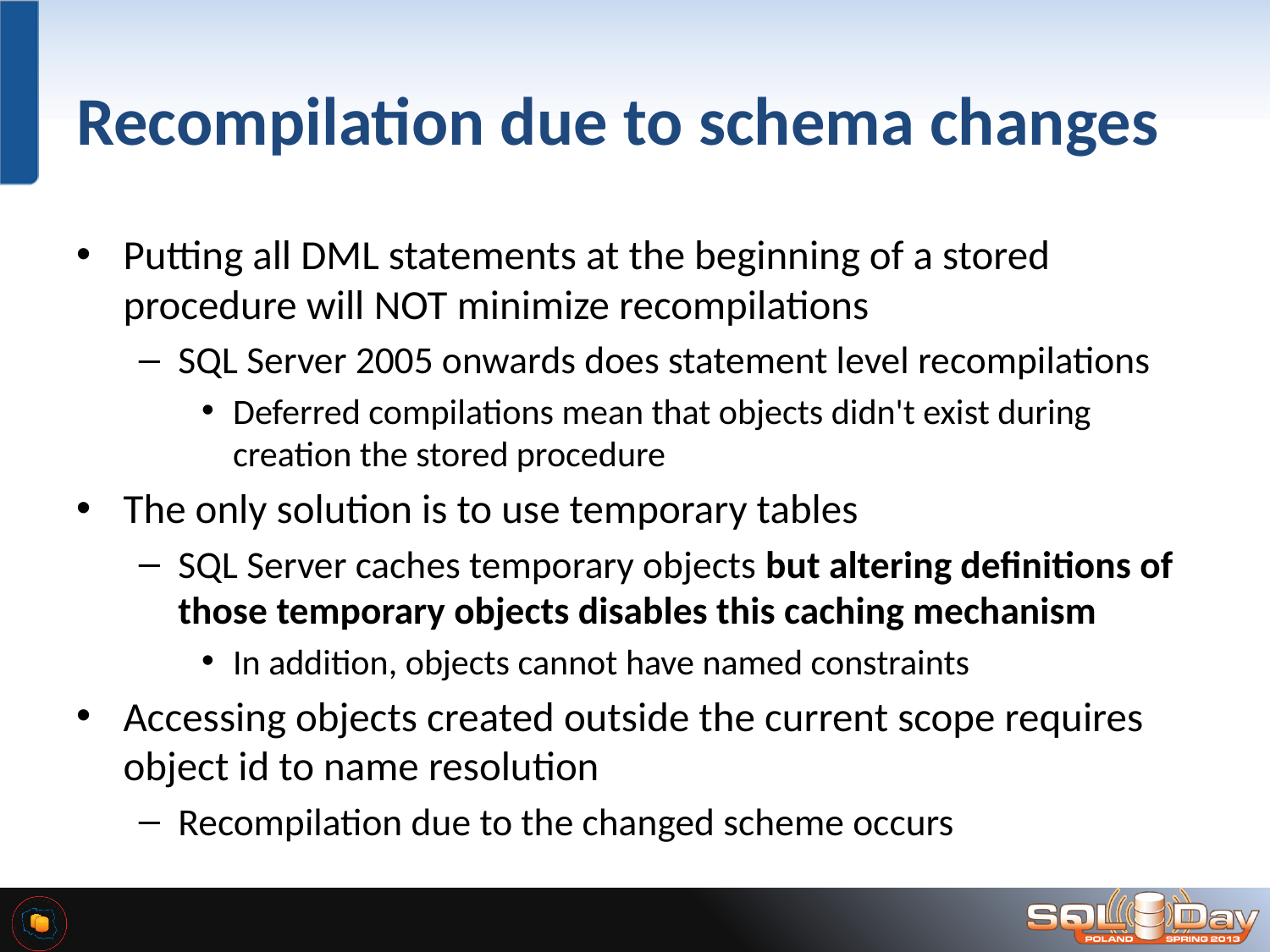

# Recompilation due to schema changes
Putting all DML statements at the beginning of a stored procedure will NOT minimize recompilations
SQL Server 2005 onwards does statement level recompilations
Deferred compilations mean that objects didn't exist during creation the stored procedure
The only solution is to use temporary tables
SQL Server caches temporary objects but altering definitions of those temporary objects disables this caching mechanism
In addition, objects cannot have named constraints
Accessing objects created outside the current scope requires object id to name resolution
Recompilation due to the changed scheme occurs